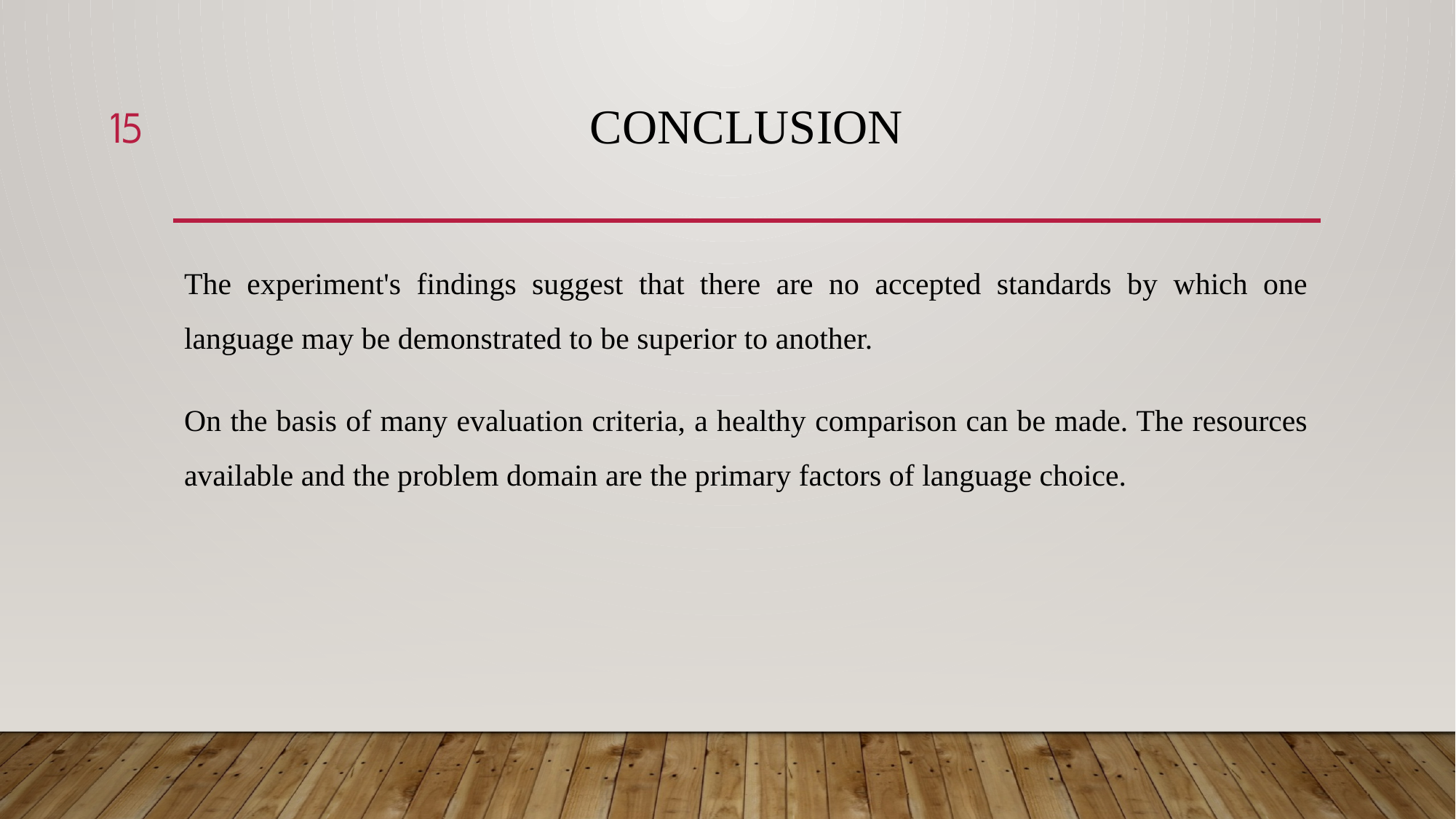

15
# Conclusion
The experiment's findings suggest that there are no accepted standards by which one language may be demonstrated to be superior to another.
On the basis of many evaluation criteria, a healthy comparison can be made. The resources available and the problem domain are the primary factors of language choice.